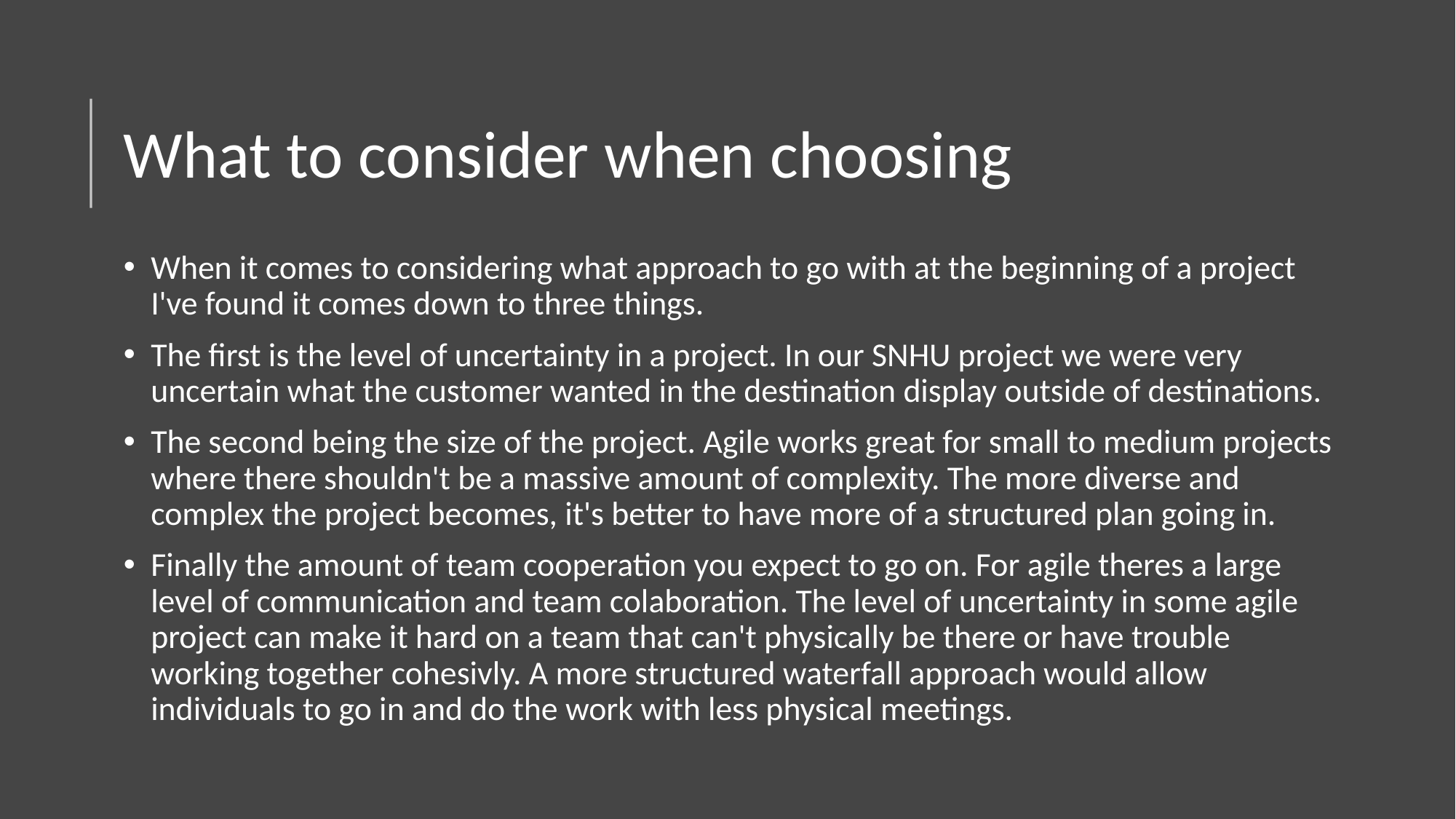

# What to consider when choosing
When it comes to considering what approach to go with at the beginning of a project I've found it comes down to three things.
The first is the level of uncertainty in a project. In our SNHU project we were very uncertain what the customer wanted in the destination display outside of destinations.
The second being the size of the project. Agile works great for small to medium projects where there shouldn't be a massive amount of complexity. The more diverse and complex the project becomes, it's better to have more of a structured plan going in.
Finally the amount of team cooperation you expect to go on. For agile theres a large level of communication and team colaboration. The level of uncertainty in some agile project can make it hard on a team that can't physically be there or have trouble working together cohesivly. A more structured waterfall approach would allow individuals to go in and do the work with less physical meetings.